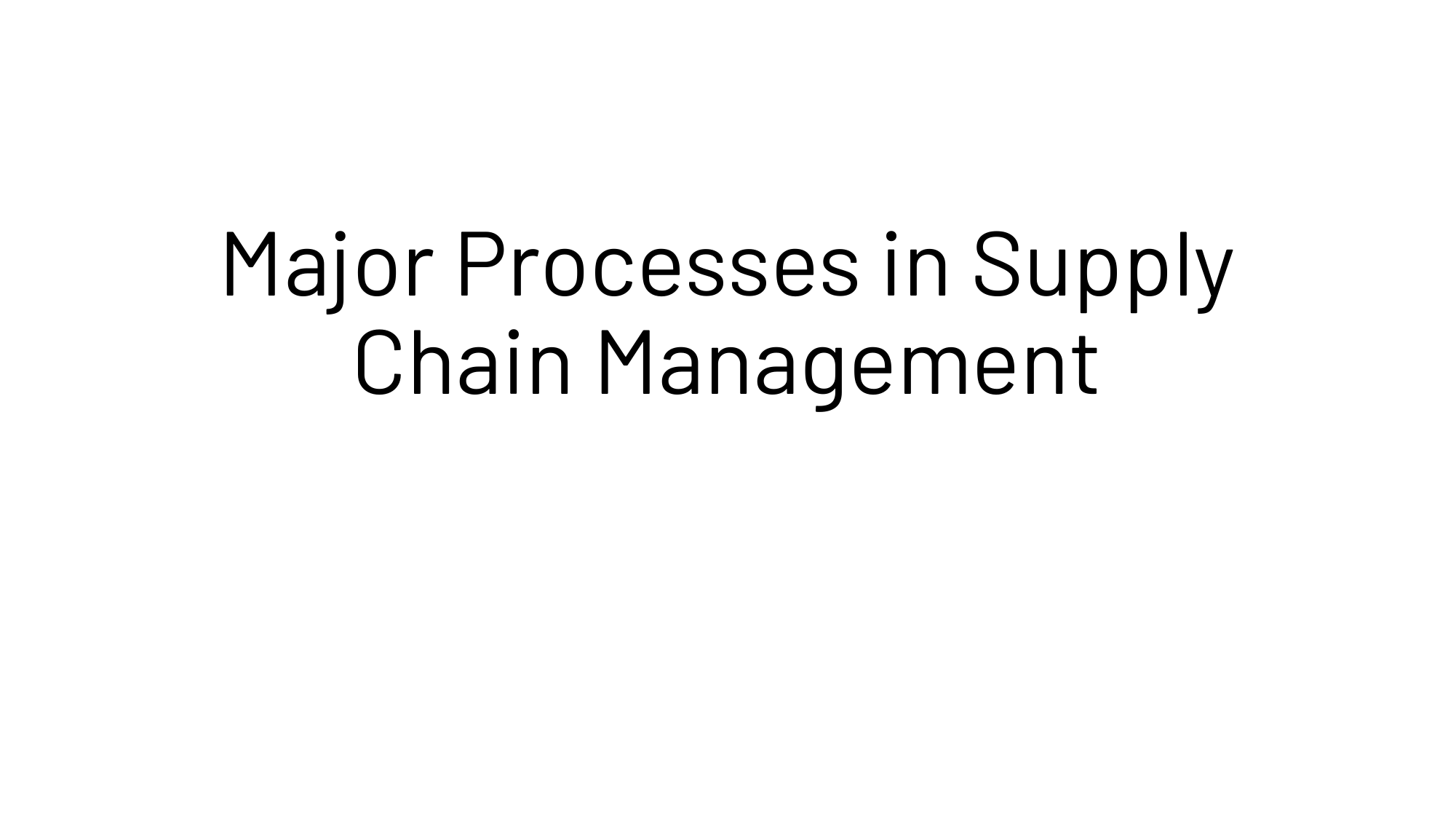

# Major Processes in Supply Chain Management